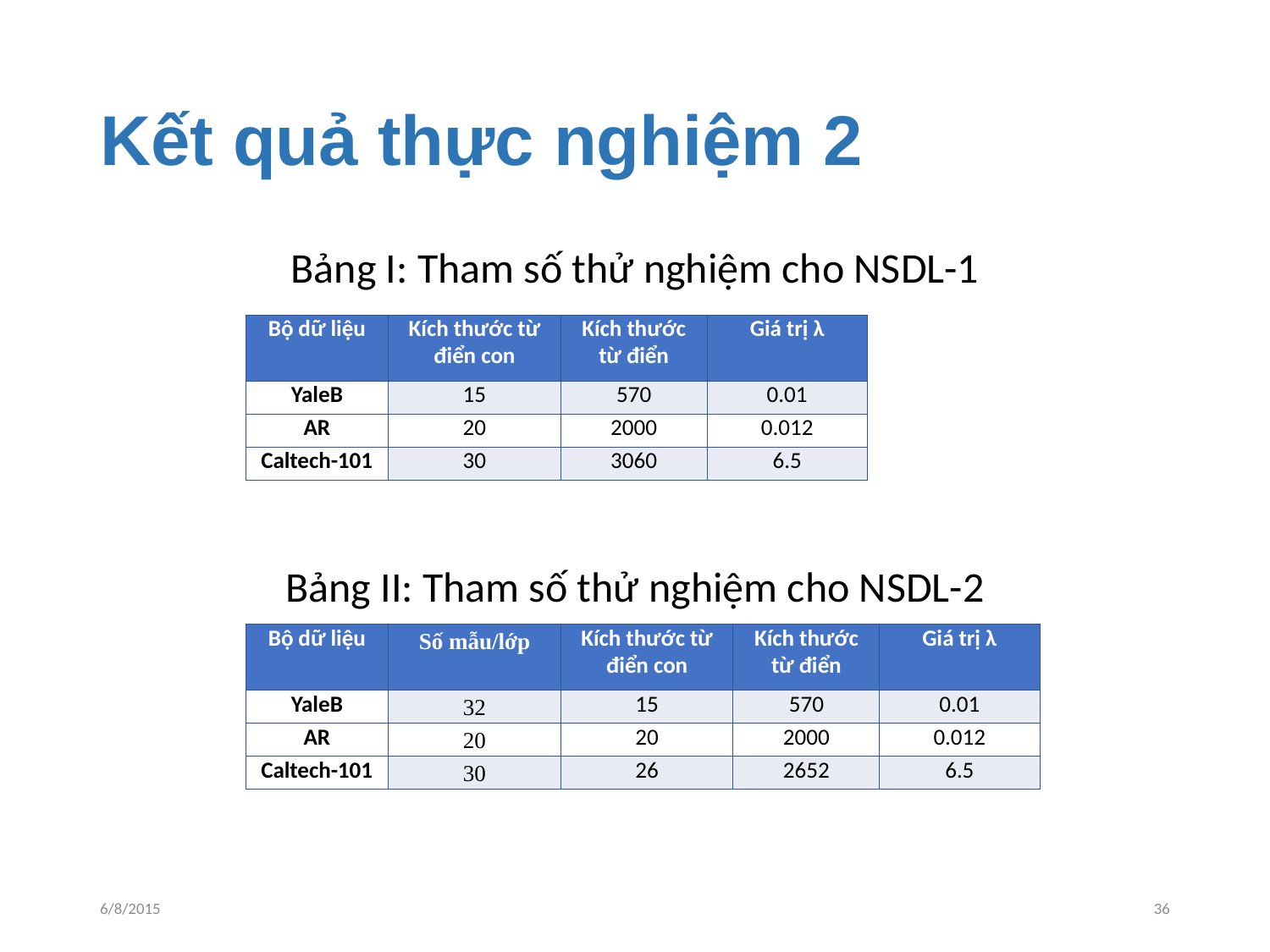

# Kết quả thực nghiệm 2
Bảng I: Tham số thử nghiệm cho NSDL-1
| Bộ dữ liệu | Kích thước từ điển con | Kích thước từ điển | Giá trị λ |
| --- | --- | --- | --- |
| YaleB | 15 | 570 | 0.01 |
| AR | 20 | 2000 | 0.012 |
| Caltech-101 | 30 | 3060 | 6.5 |
Bảng II: Tham số thử nghiệm cho NSDL-2
| Bộ dữ liệu | Số mẫu/lớp | Kích thước từ điển con | Kích thước từ điển | Giá trị λ |
| --- | --- | --- | --- | --- |
| YaleB | 32 | 15 | 570 | 0.01 |
| AR | 20 | 20 | 2000 | 0.012 |
| Caltech-101 | 30 | 26 | 2652 | 6.5 |
6/8/2015
36